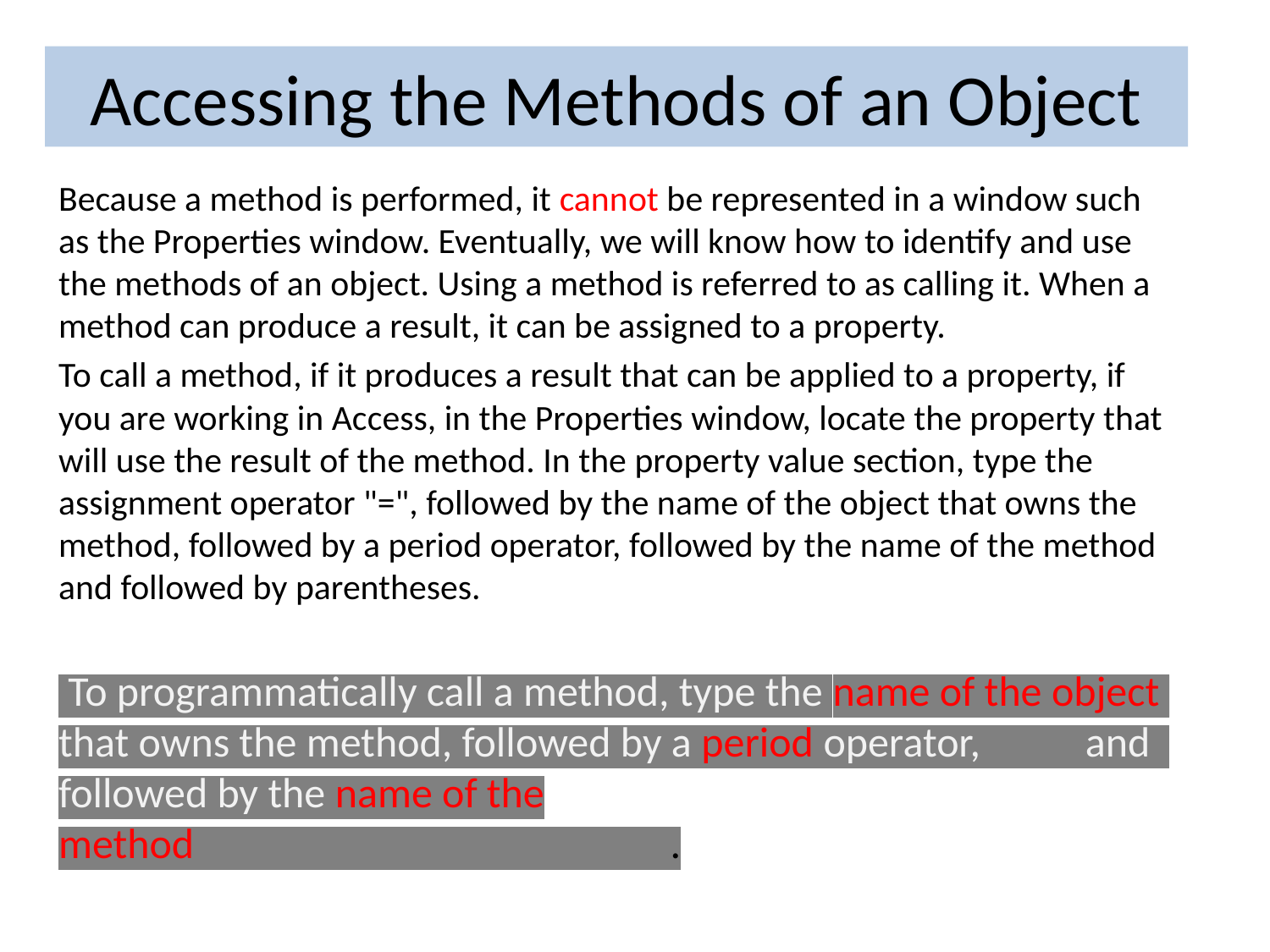

# Accessing the Methods of an Object
Because a method is performed, it cannot be represented in a window such as the Properties window. Eventually, we will know how to identify and use the methods of an object. Using a method is referred to as calling it. When a method can produce a result, it can be assigned to a property.
To call a method, if it produces a result that can be applied to a property, if you are working in Access, in the Properties window, locate the property that will use the result of the method. In the property value section, type the assignment operator "=", followed by the name of the object that owns the method, followed by a period operator, followed by the name of the method and followed by parentheses.

 To programmatically call a method, type the name of the object  that owns the method, followed by a period operator,           and   followed by the name of the method                                                  .